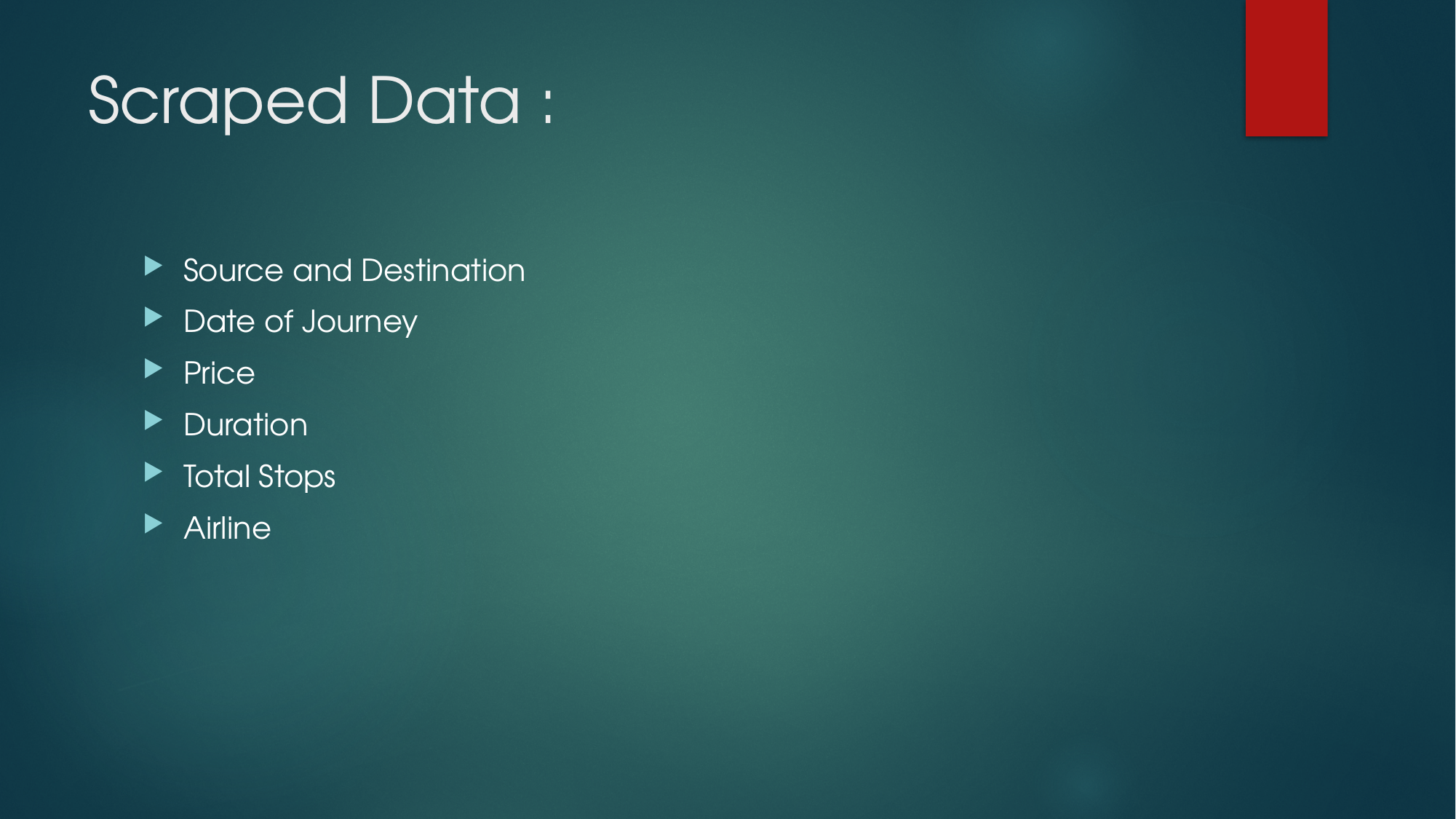

# Scraped Data :
Source and Destination
Date of Journey
Price
Duration
Total Stops
Airline